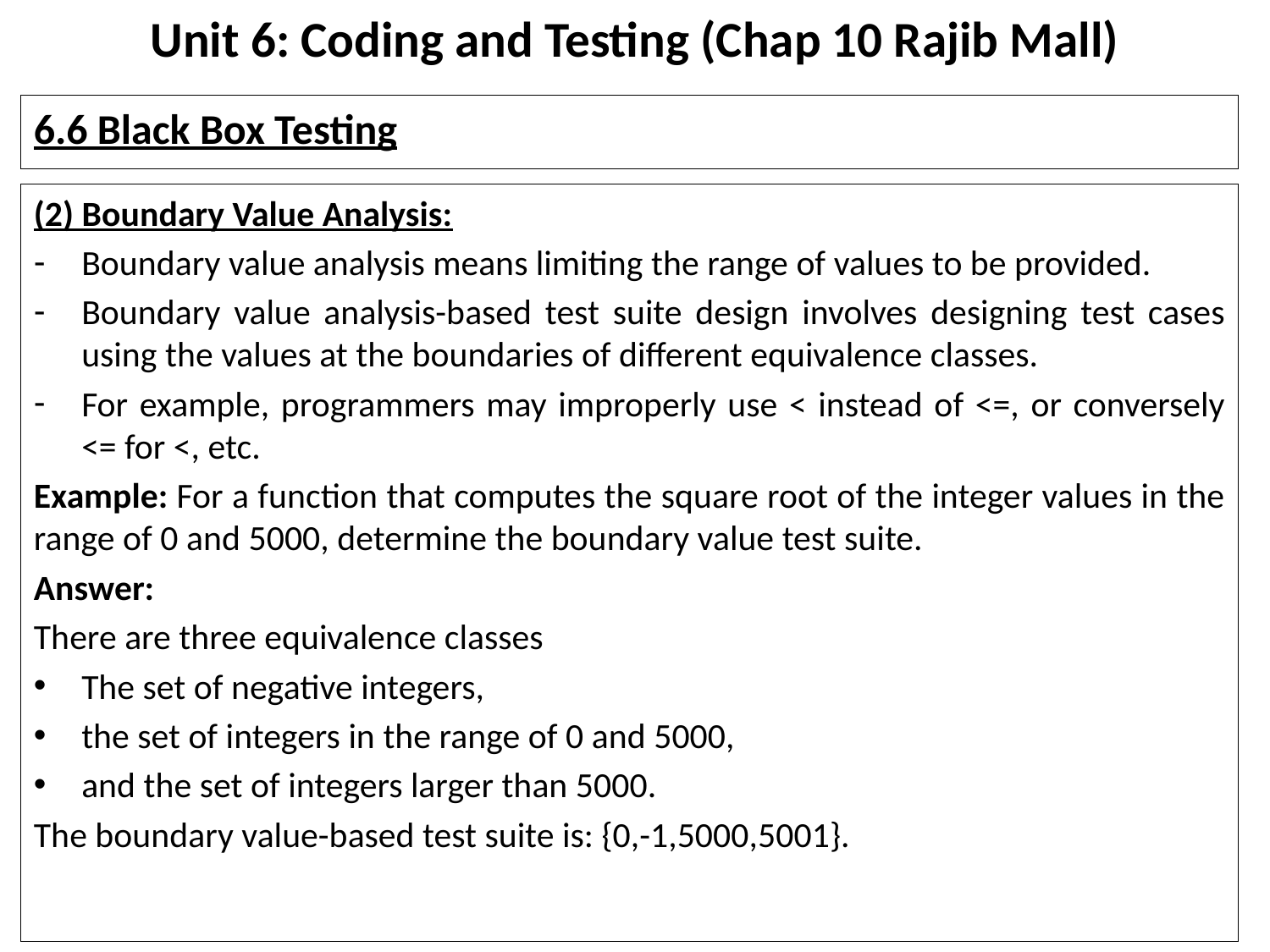

# Unit 6: Coding and Testing (Chap 10 Rajib Mall)
6.6 Black Box Testing
(2) Boundary Value Analysis:
Boundary value analysis means limiting the range of values to be provided.
Boundary value analysis-based test suite design involves designing test cases using the values at the boundaries of different equivalence classes.
For example, programmers may improperly use < instead of <=, or conversely <= for <, etc.
Example: For a function that computes the square root of the integer values in the range of 0 and 5000, determine the boundary value test suite.
Answer:
There are three equivalence classes
The set of negative integers,
the set of integers in the range of 0 and 5000,
and the set of integers larger than 5000.
The boundary value-based test suite is: {0,-1,5000,5001}.